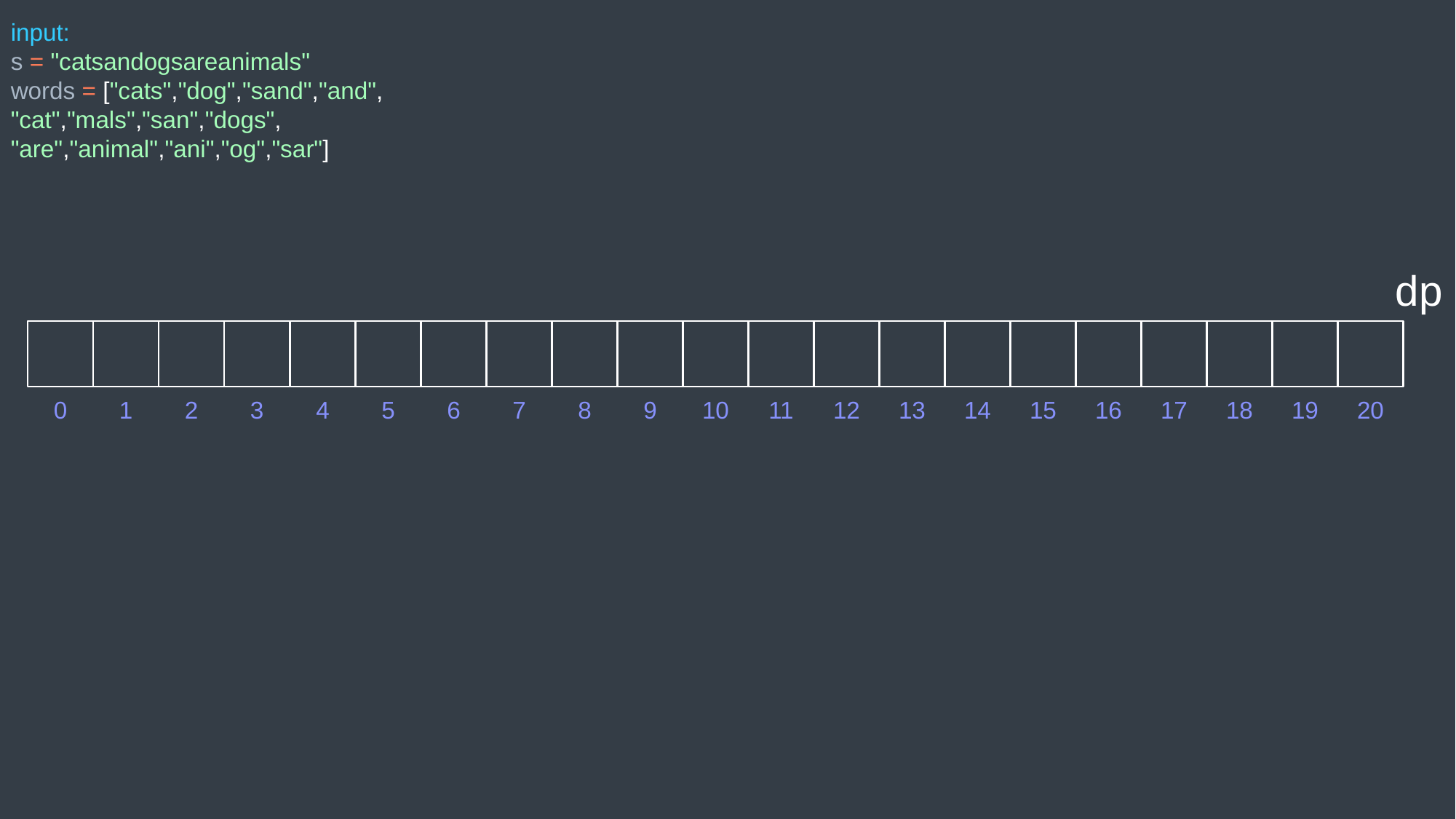

input:
s = "catsandogsareanimals"
words = ["cats","dog","sand","and",
"cat","mals","san","dogs",
"are","animal","ani","og","sar"]
dp

0
1
2
3
4
5
6
7
8
9
10
11
12
13
14
15
16
17
18
19
20